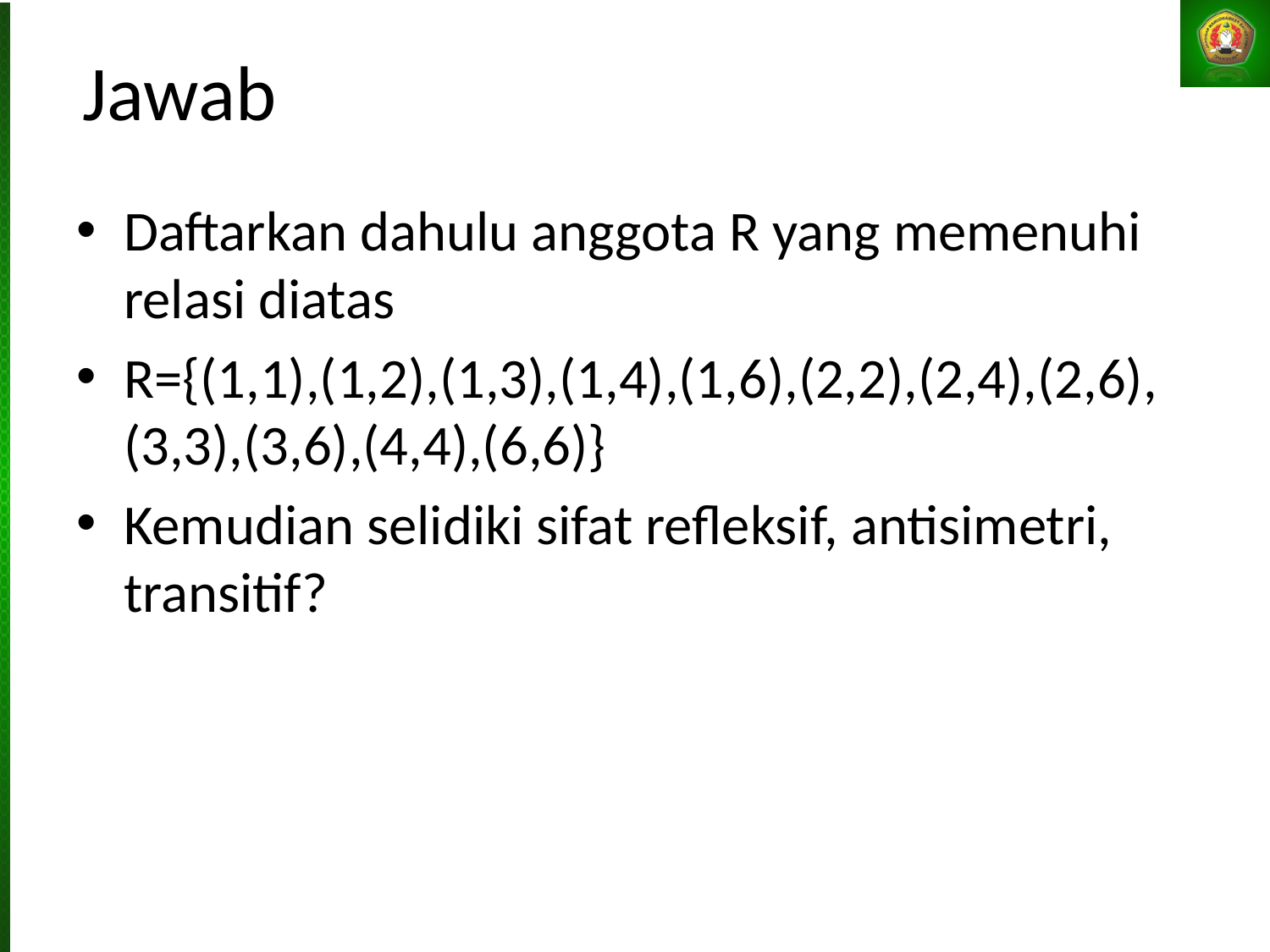

# Jawab
Daftarkan dahulu anggota R yang memenuhi relasi diatas
R={(1,1),(1,2),(1,3),(1,4),(1,6),(2,2),(2,4),(2,6),(3,3),(3,6),(4,4),(6,6)}
Kemudian selidiki sifat refleksif, antisimetri, transitif?